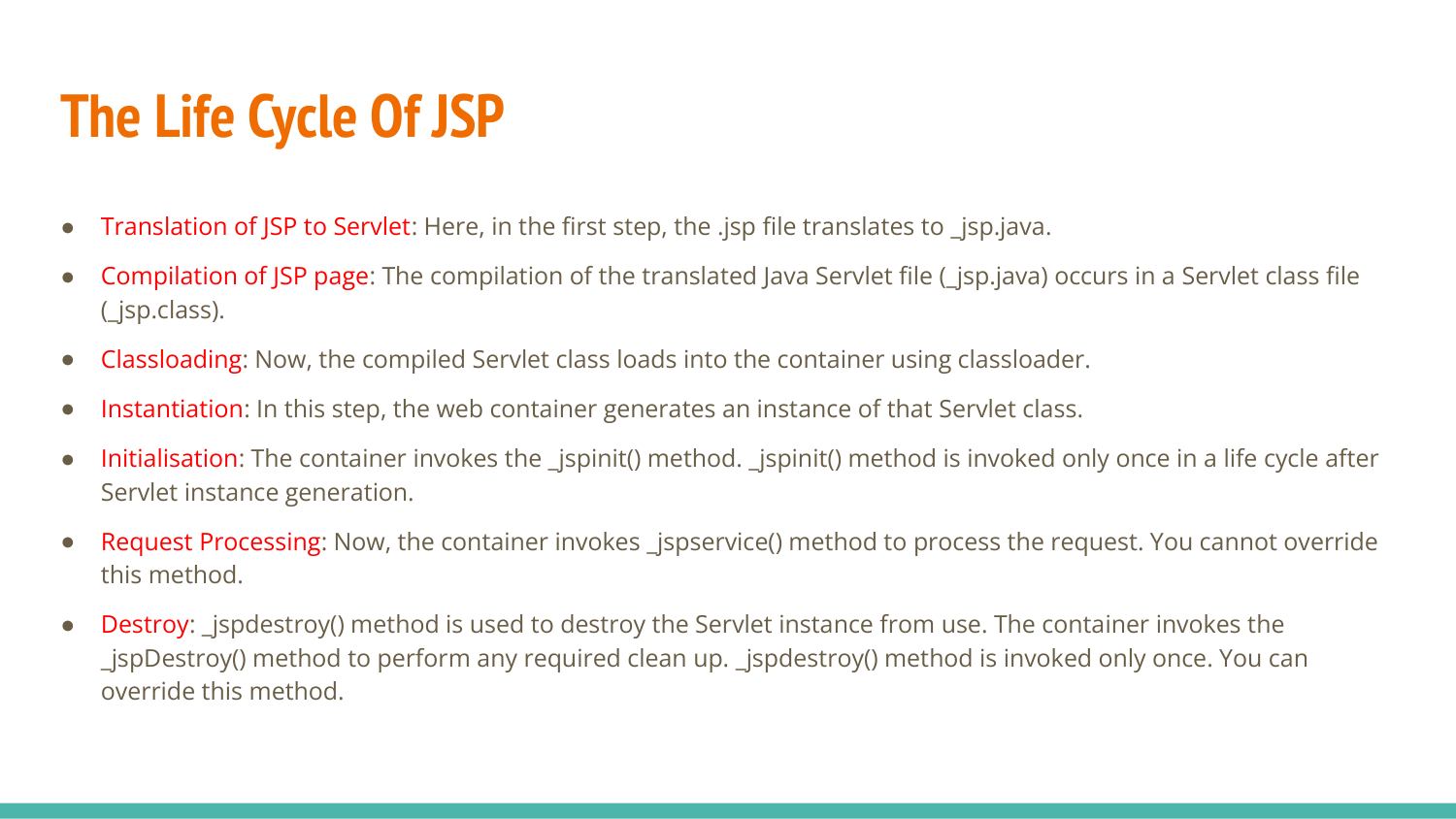

# The Life Cycle Of JSP
Translation of JSP to Servlet: Here, in the first step, the .jsp file translates to _jsp.java.
Compilation of JSP page: The compilation of the translated Java Servlet file (_jsp.java) occurs in a Servlet class file (_jsp.class).
Classloading: Now, the compiled Servlet class loads into the container using classloader.
Instantiation: In this step, the web container generates an instance of that Servlet class.
Initialisation: The container invokes the _jspinit() method. _jspinit() method is invoked only once in a life cycle after Servlet instance generation.
Request Processing: Now, the container invokes _jspservice() method to process the request. You cannot override this method.
Destroy: _jspdestroy() method is used to destroy the Servlet instance from use. The container invokes the _jspDestroy() method to perform any required clean up. _jspdestroy() method is invoked only once. You can override this method.